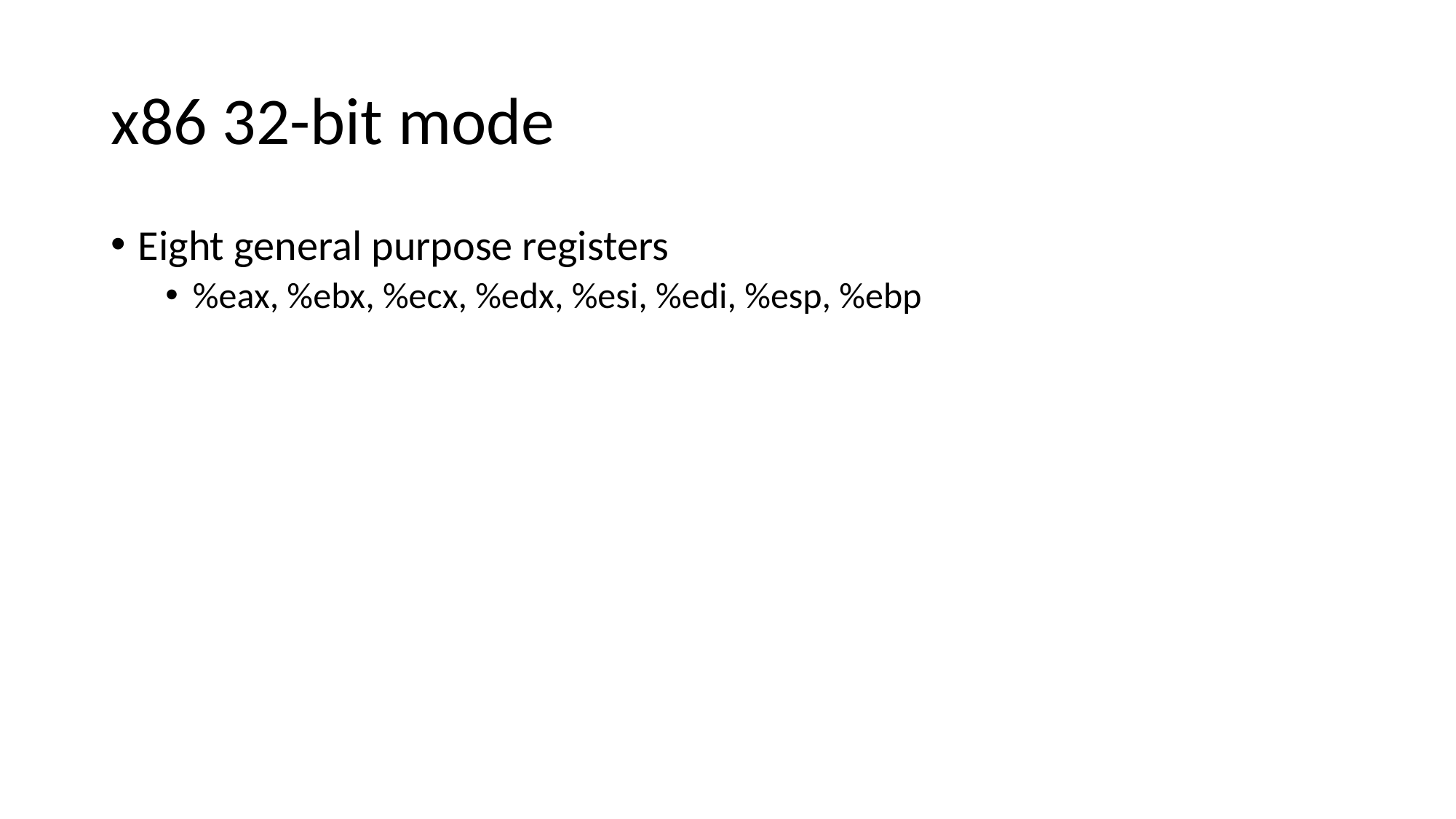

# x86 32-bit mode
Eight general purpose registers
%eax, %ebx, %ecx, %edx, %esi, %edi, %esp, %ebp